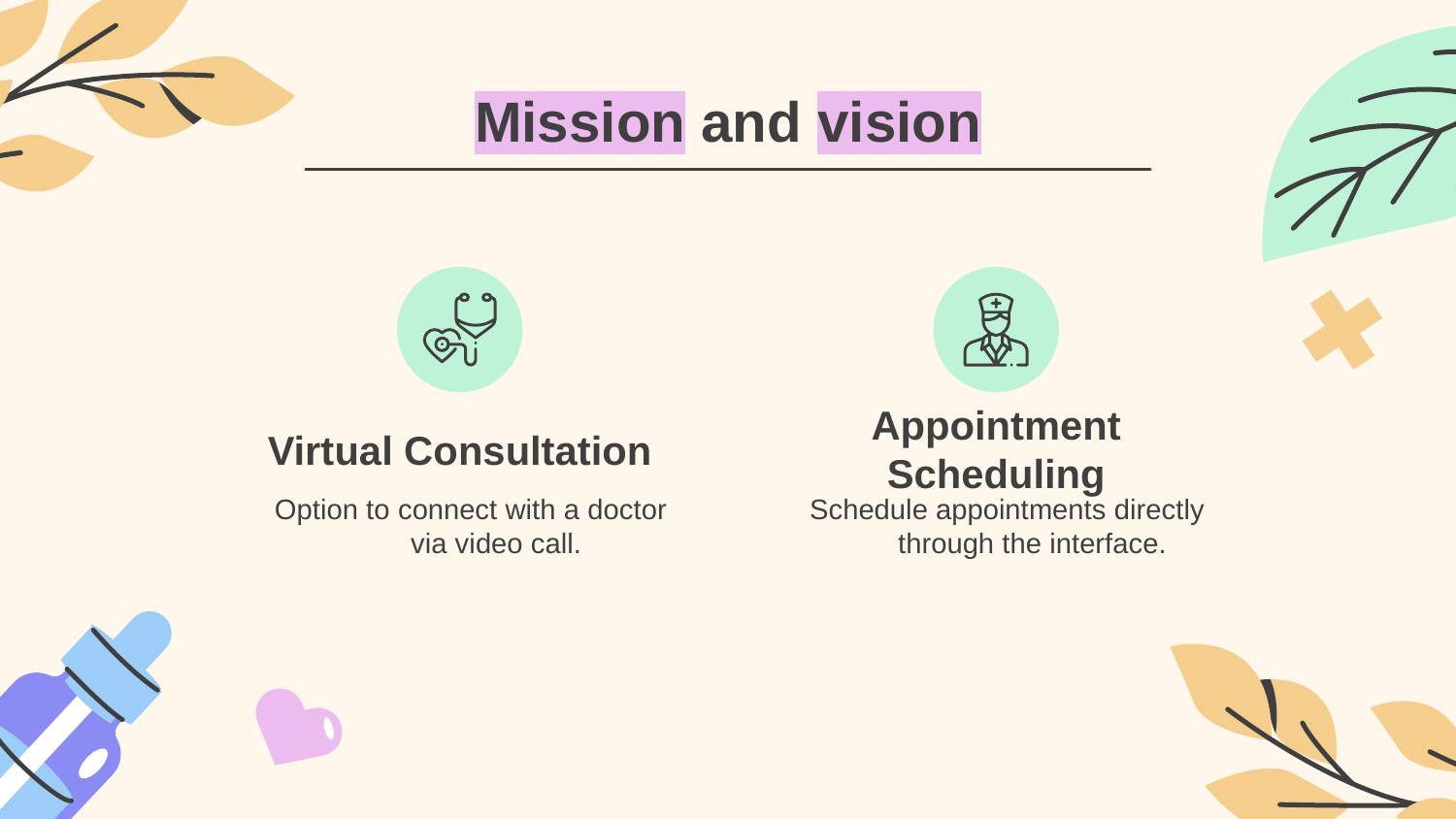

# Mission and vision

Virtual Consultation
Appointment Scheduling
Option to connect with a doctor via video call.
Schedule appointments directly through the interface.